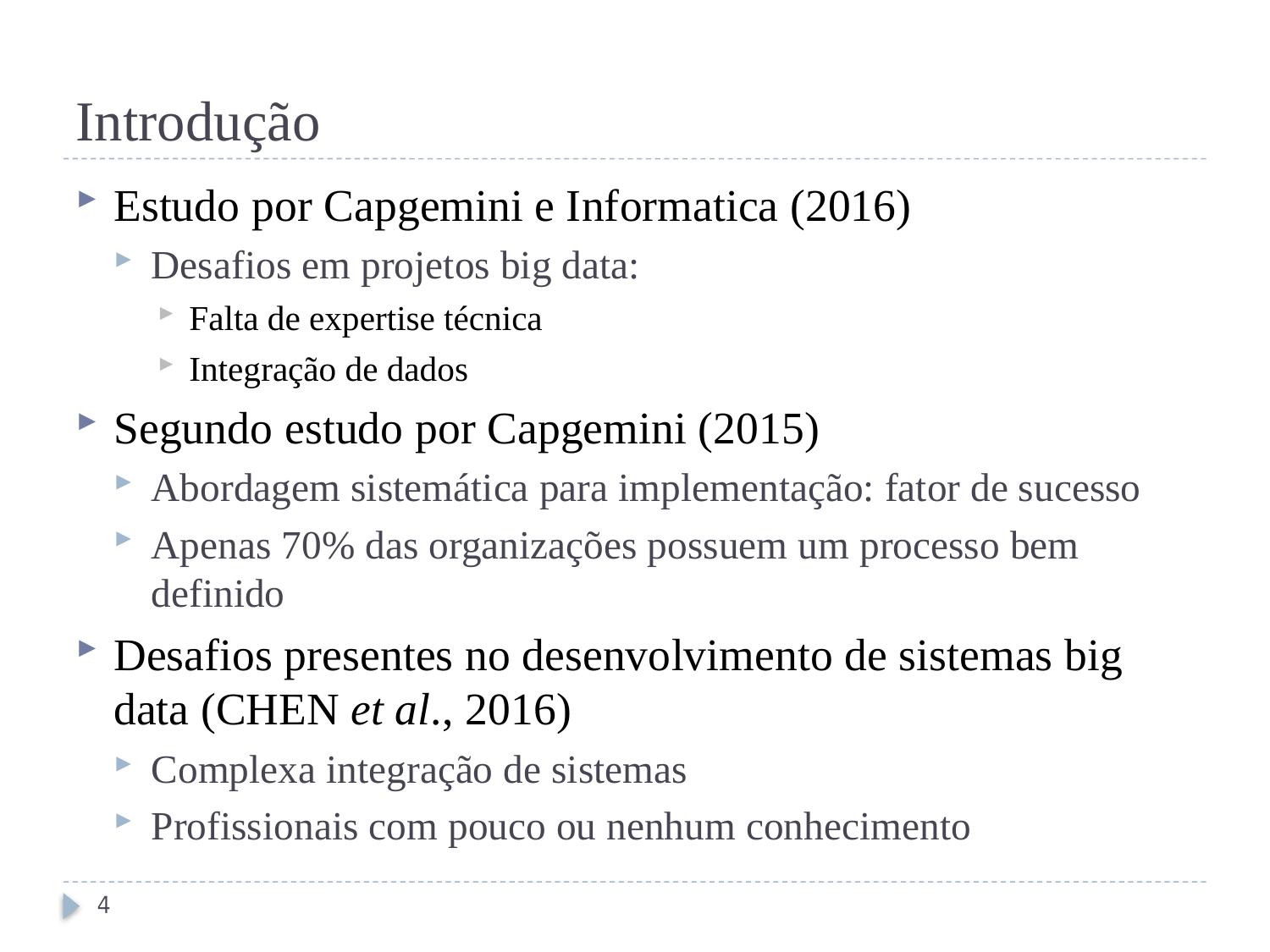

# Introdução
Estudo por Capgemini e Informatica (2016)
Desafios em projetos big data:
Falta de expertise técnica
Integração de dados
Segundo estudo por Capgemini (2015)
Abordagem sistemática para implementação: fator de sucesso
Apenas 70% das organizações possuem um processo bem definido
Desafios presentes no desenvolvimento de sistemas big data (CHEN et al., 2016)
Complexa integração de sistemas
Profissionais com pouco ou nenhum conhecimento

4